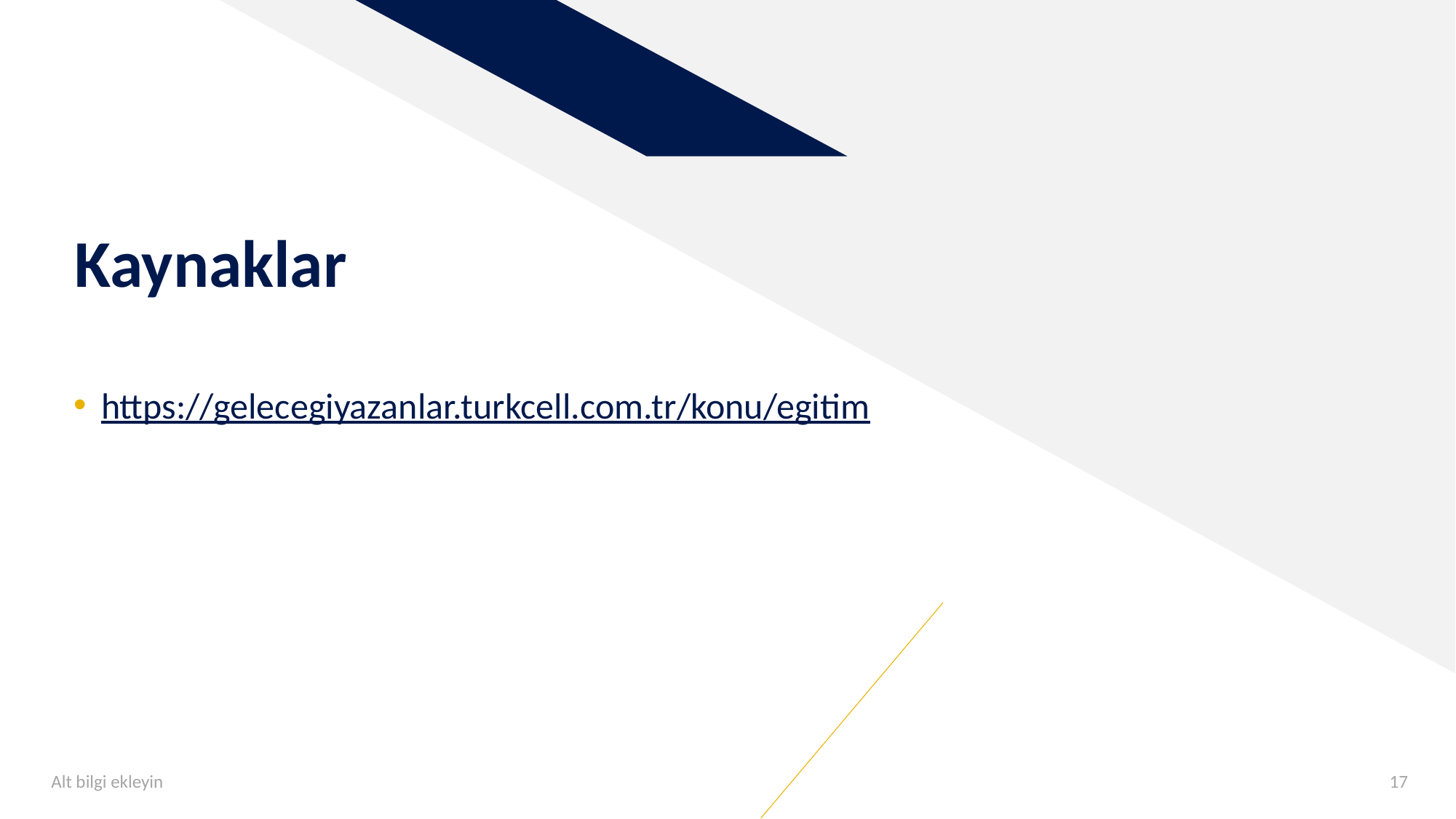

# Kaynaklar
https://gelecegiyazanlar.turkcell.com.tr/konu/egitim

Alt bilgi ekleyin
17